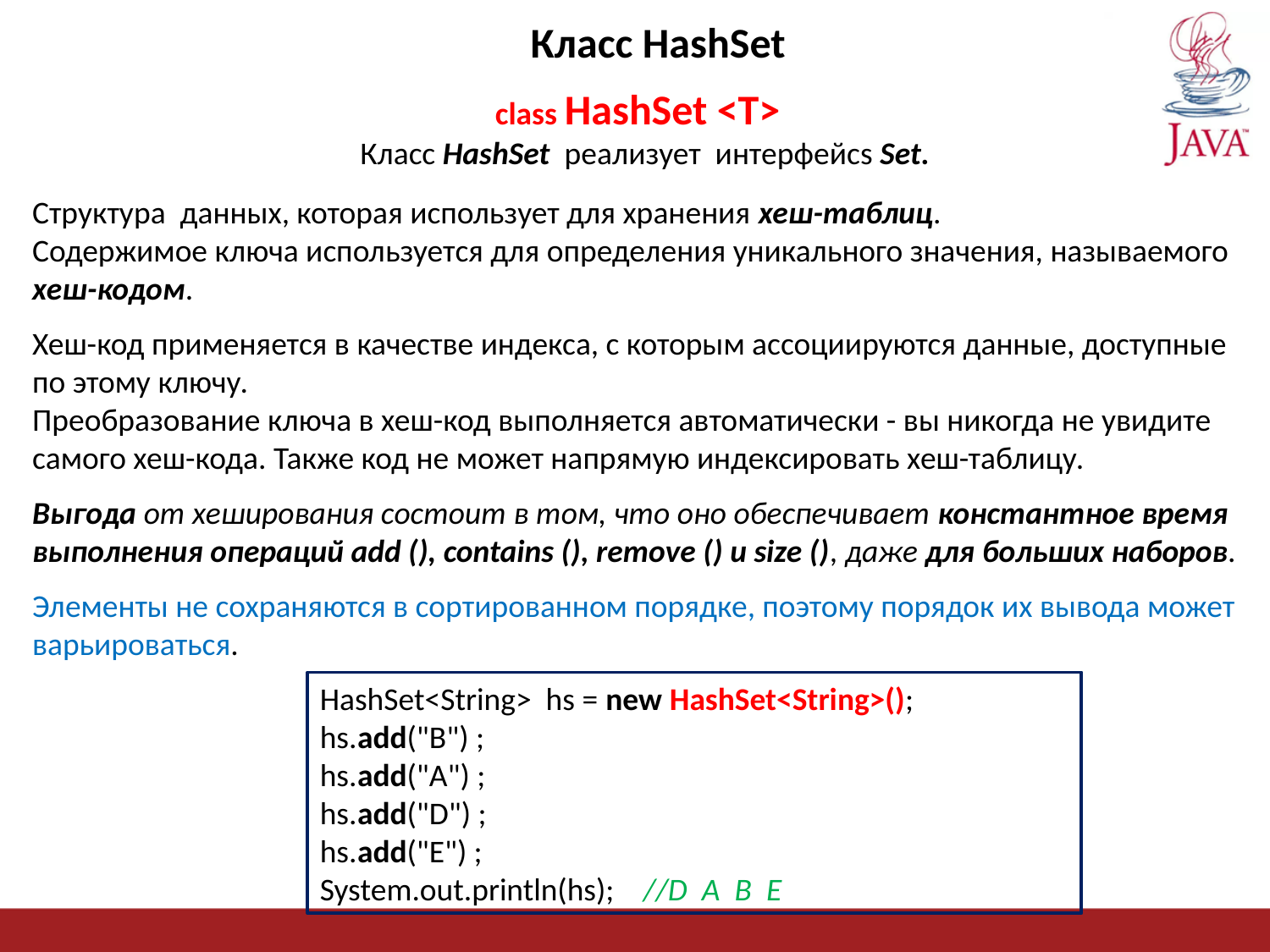

Класс HashSet
class HashSet <T>
Класс HashSet  реализует  интерфейсs Set.
Cтруктура  данных, которая использует для хранения хеш-таблиц.
Cодержимое ключа используется для определения уникального значения, называемого хеш-кодом.

Хеш-код применяется в качестве индекса, с которым ассоциируются данные, доступные по этому ключу.
Преобразование ключа в хеш-код выполняется автоматически - вы никогда не увидите самого хеш-кода. Также код не может напрямую индексировать хеш-таблицу.

Выгода от хеширования состоит в том, что оно обеспечивает константное время выполнения операций add (), contains (), remove () и size (), даже для больших наборов.

Элементы не сохраняются в сортированном порядке, поэтому порядок их вывода может варьироваться.
HashSet<String>  hs = new HashSet<String>();
hs.add("B") ;
hs.add("A") ;
hs.add("D") ;
hs.add("E") ;
System.out.println(hs);    //D  А  В  Е